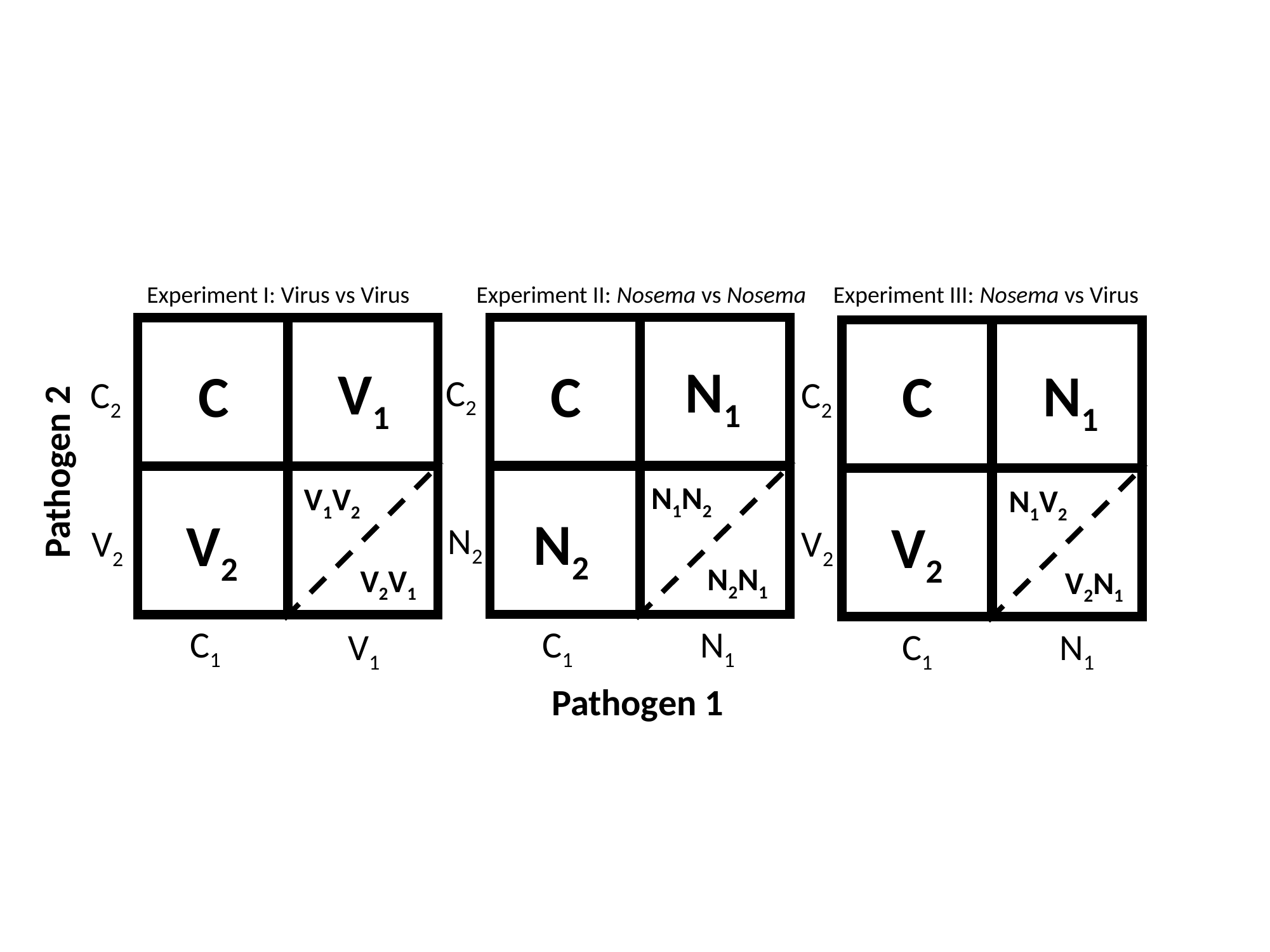

Experiment I: Virus vs Virus
    Experiment II: Nosema vs Nosema
  Experiment III: Nosema vs Virus

 N1
 V1
 N1
 C
 C
 C
C2
C2
C2
Pathogen 2

 N1N2
 V1V2
 N1V2
 N2
 V2
 V2
N2
V2
V2
 N2N1
 V2V1
 V2N1
C1
C1
N1
V1
C1
N1
Pathogen 1